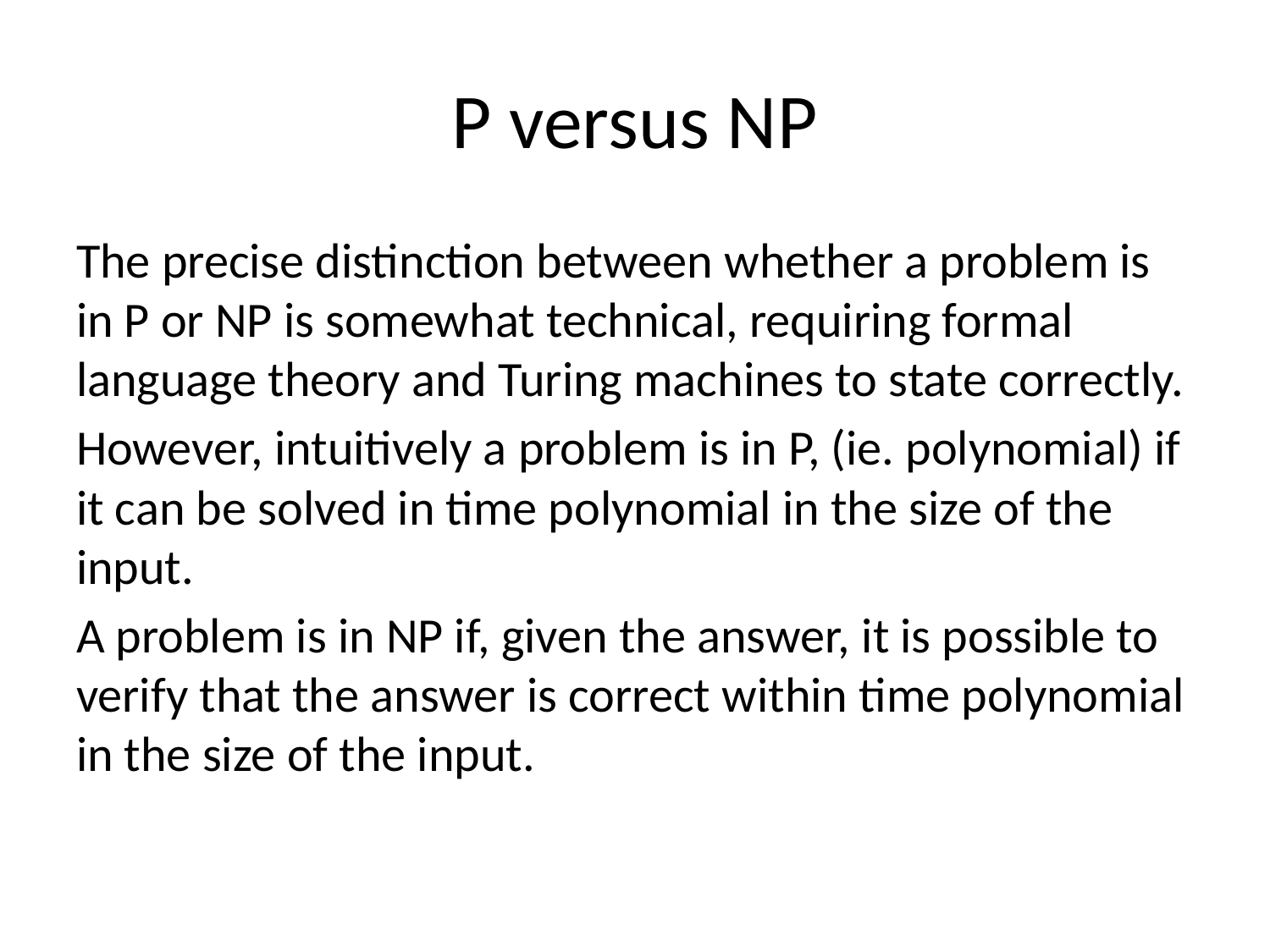

# P versus NP
The precise distinction between whether a problem is in P or NP is somewhat technical, requiring formal language theory and Turing machines to state correctly.
However, intuitively a problem is in P, (ie. polynomial) if it can be solved in time polynomial in the size of the input.
A problem is in NP if, given the answer, it is possible to verify that the answer is correct within time polynomial in the size of the input.